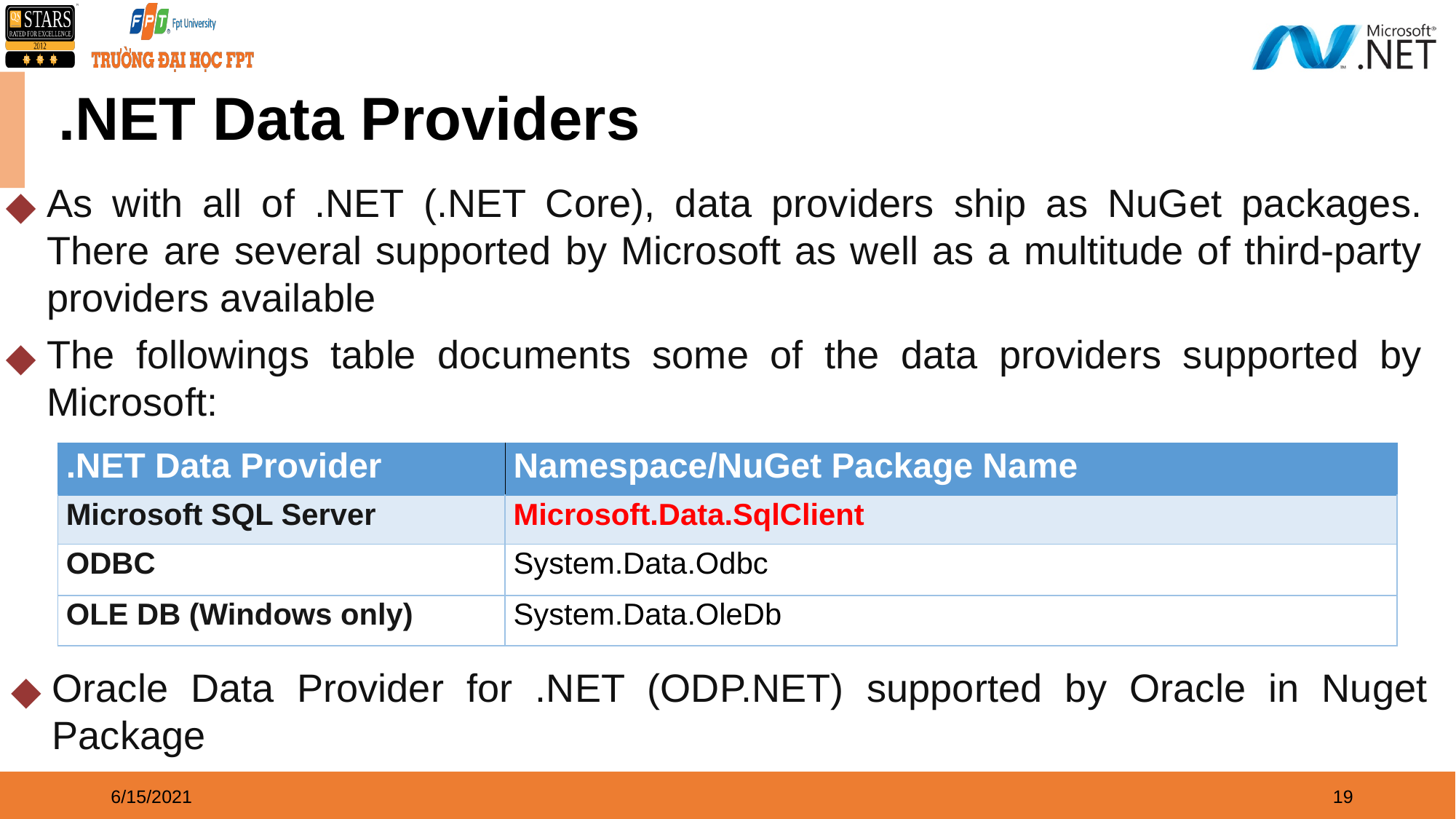

.NET Data Providers
As with all of .NET (.NET Core), data providers ship as NuGet packages. There are several supported by Microsoft as well as a multitude of third-party providers available
The followings table documents some of the data providers supported by Microsoft:
| .NET Data Provider | Namespace/NuGet Package Name |
| --- | --- |
| Microsoft SQL Server | Microsoft.Data.SqlClient |
| ODBC | System.Data.Odbc |
| OLE DB (Windows only) | System.Data.OleDb |
Oracle Data Provider for .NET (ODP.NET) supported by Oracle in Nuget Package
6/15/2021
19